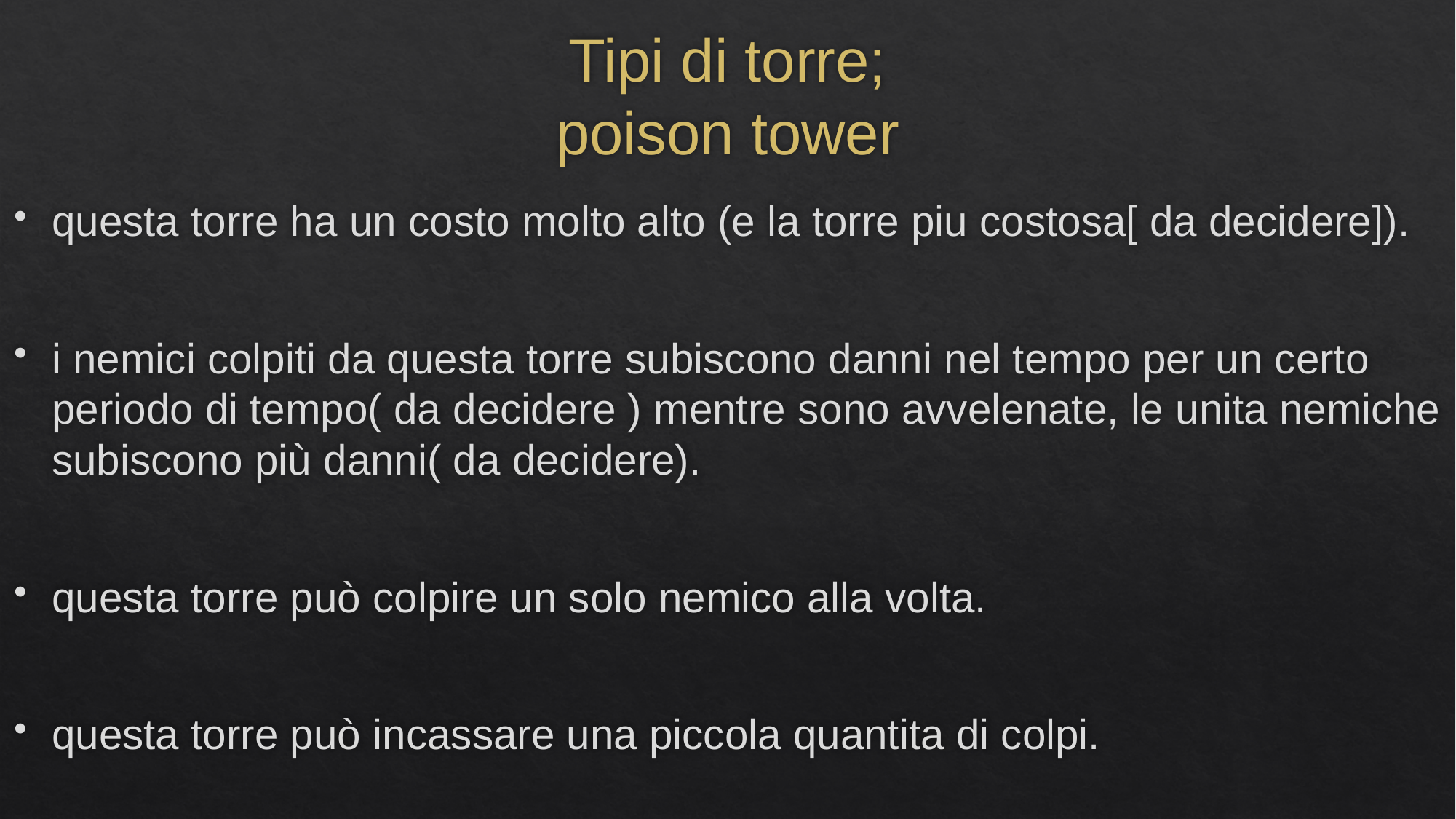

# Tipi di torre; poison tower
questa torre ha un costo molto alto (e la torre piu costosa[ da decidere]).

i nemici colpiti da questa torre subiscono danni nel tempo per un certo periodo di tempo( da decidere ) mentre sono avvelenate, le unita nemiche subiscono più danni( da decidere).

questa torre può colpire un solo nemico alla volta.

questa torre può incassare una piccola quantita di colpi.